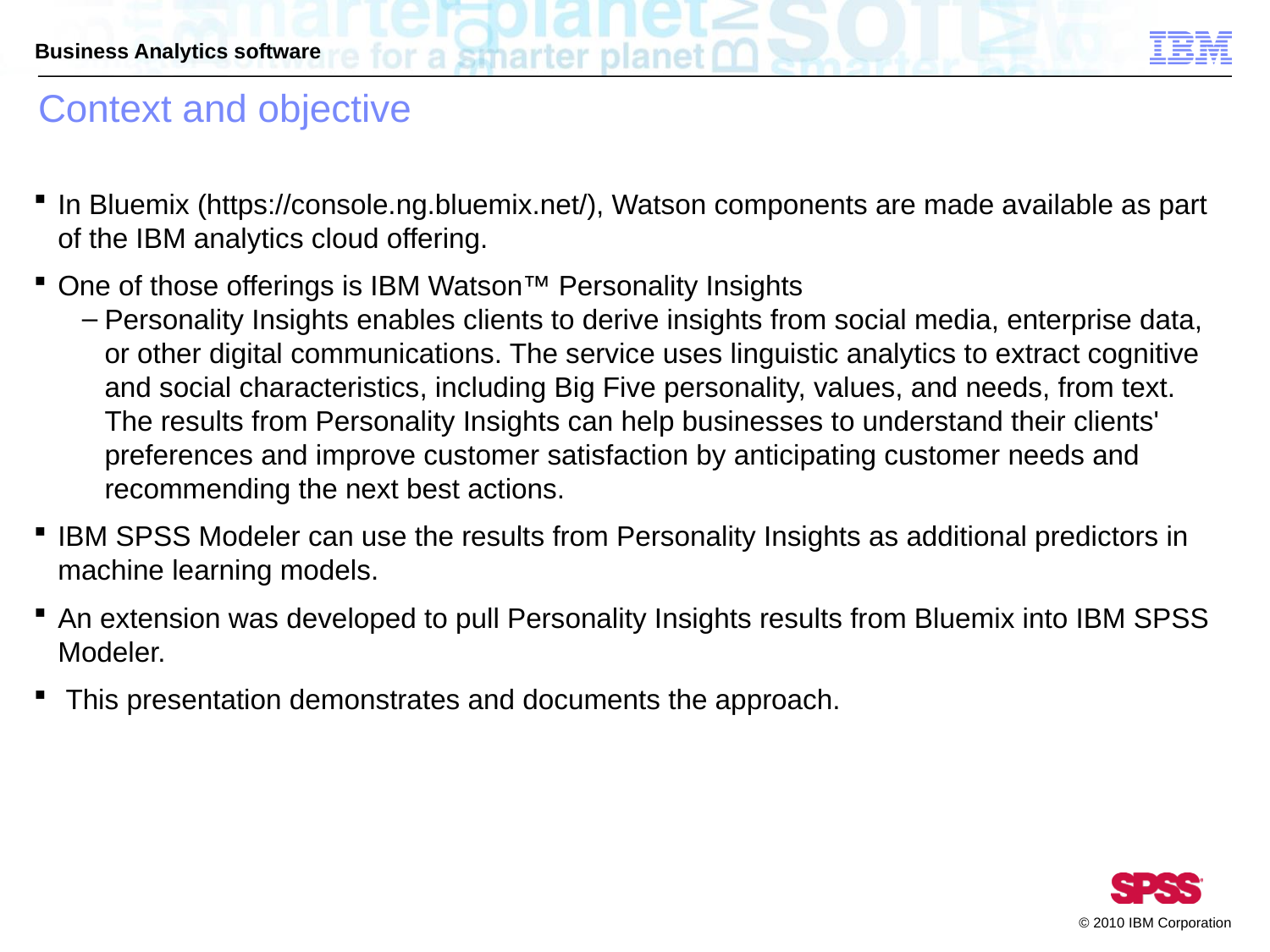

# Context and objective
In Bluemix (https://console.ng.bluemix.net/), Watson components are made available as part of the IBM analytics cloud offering.
One of those offerings is IBM Watson™ Personality Insights
Personality Insights enables clients to derive insights from social media, enterprise data, or other digital communications. The service uses linguistic analytics to extract cognitive and social characteristics, including Big Five personality, values, and needs, from text. The results from Personality Insights can help businesses to understand their clients' preferences and improve customer satisfaction by anticipating customer needs and recommending the next best actions.
IBM SPSS Modeler can use the results from Personality Insights as additional predictors in machine learning models.
An extension was developed to pull Personality Insights results from Bluemix into IBM SPSS Modeler.
 This presentation demonstrates and documents the approach.